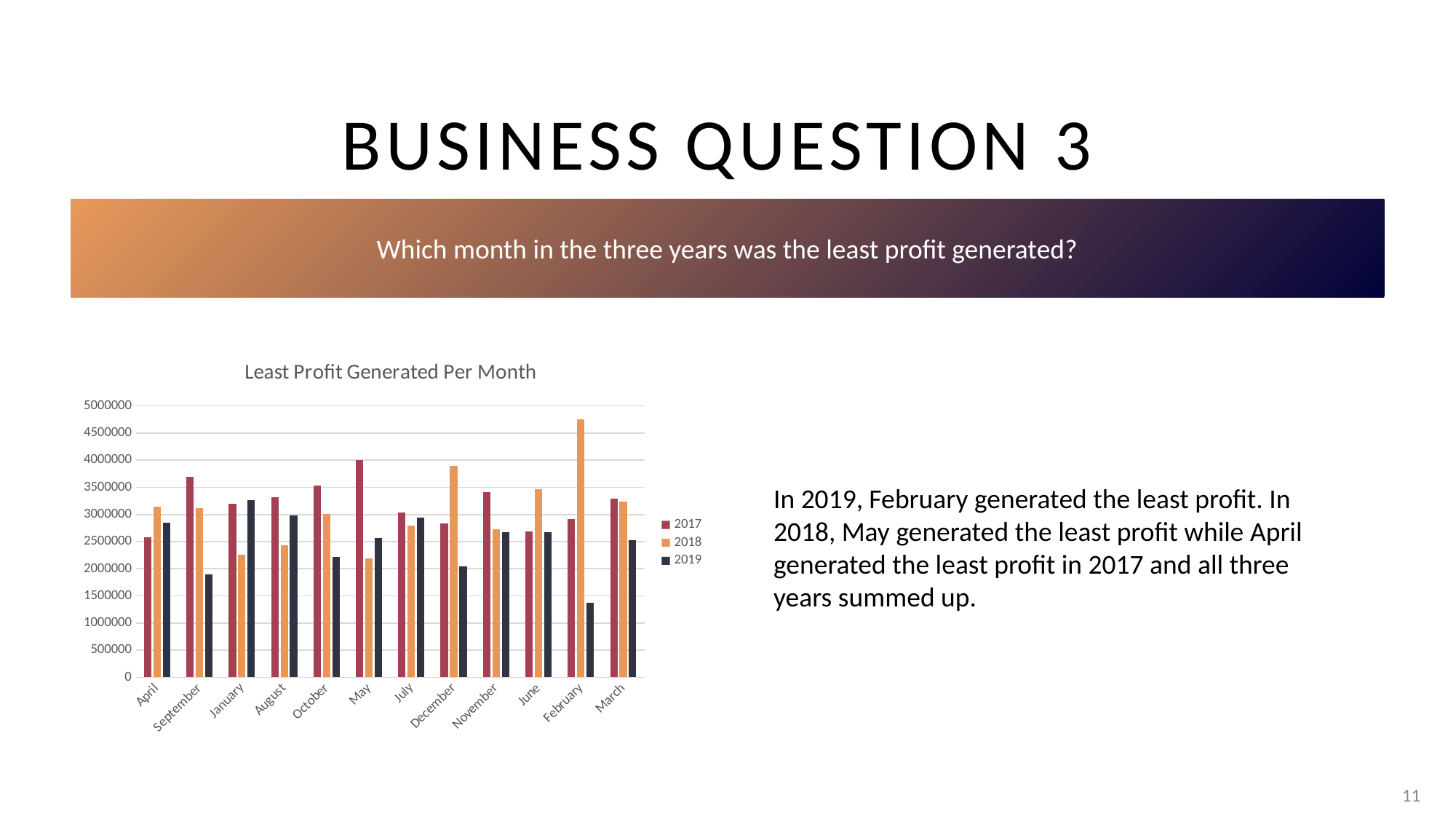

# Business question 3
Which month in the three years was the least profit generated?

### Chart: Least Profit Generated Per Month

| Category | 2017 | 2018 | 2019 |
|---|---|---|---|
| April | 2574380.0 | 3147980.0 | 2851470.0 |
| September | 3694830.0 | 3115230.0 | 1892600.0 |
| January | 3200220.0 | 2259610.0 | 3263160.0 |
| August | 3315910.0 | 2432230.0 | 2982800.0 |
| October | 3530460.0 | 3015770.0 | 2220870.0 |
| May | 4002260.0 | 2196950.0 | 2573040.0 |
| July | 3042410.0 | 2799260.0 | 2945340.0 |
| December | 2836350.0 | 3902160.0 | 2048780.0 |
| November | 3413010.0 | 2731710.0 | 2675610.0 |
| June | 2686370.0 | 3472990.0 | 2669080.0 |
| February | 2912440.0 | 4749130.0 | 1366880.0 |
| March | 3294680.0 | 3240830.0 | 2530620.0 |
In 2019, February generated the least profit. In 2018, May generated the least profit while April generated the least profit in 2017 and all three years summed up.
11